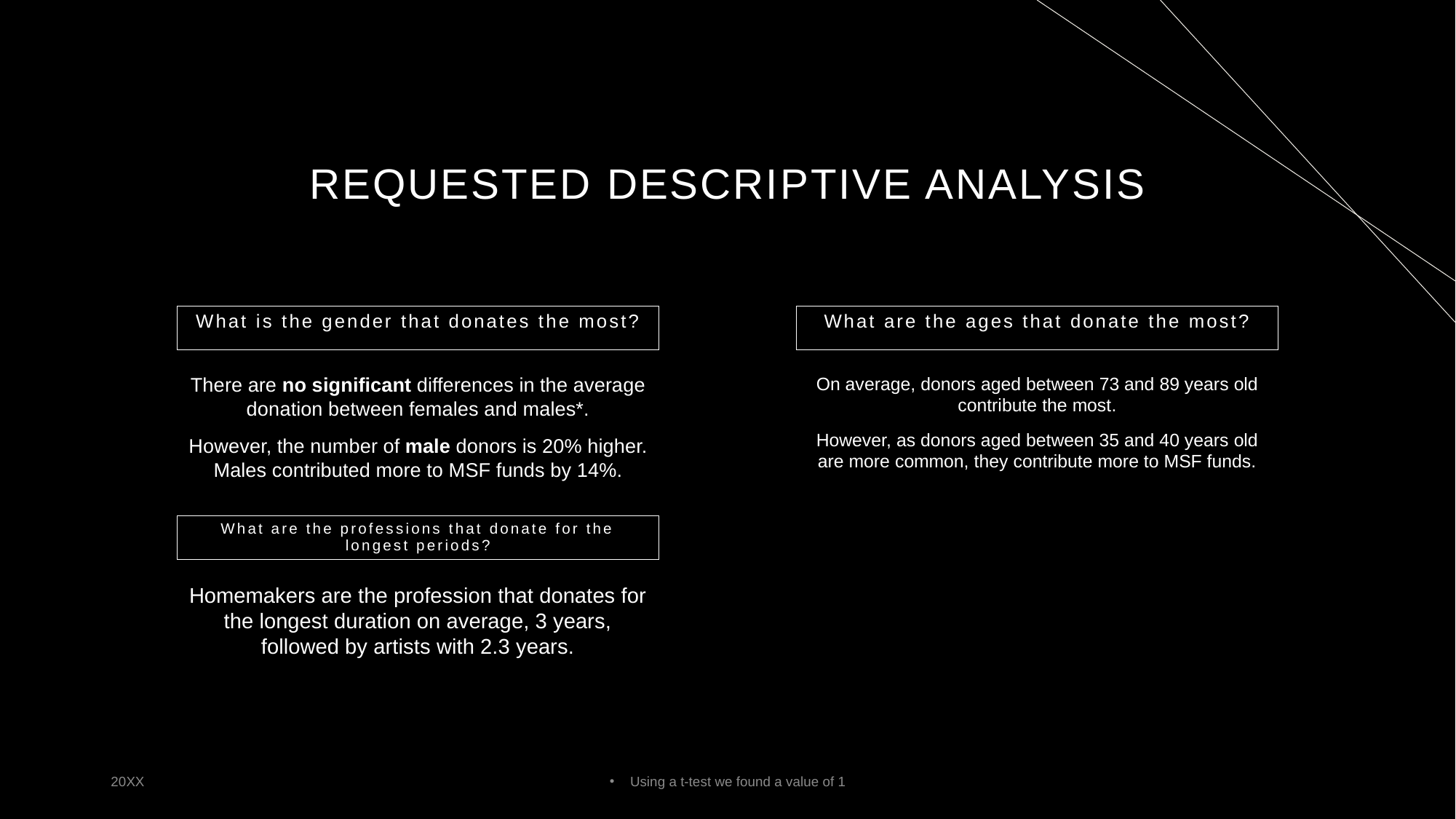

# Requested descriptive analysis
What is the gender that donates the most?
What are the ages that donate the most?
There are no significant differences in the average donation between females and males*.
However, the number of male donors is 20% higher. Males contributed more to MSF funds by 14%.

On average, donors aged between 73 and 89 years old contribute the most.
However, as donors aged between 35 and 40 years old are more common, they contribute more to MSF funds.

What are the professions that donate for the longest periods?
Homemakers are the profession that donates for the longest duration on average, 3 years, followed by artists with 2.3 years.
20XX
Using a t-test we found a value of 1